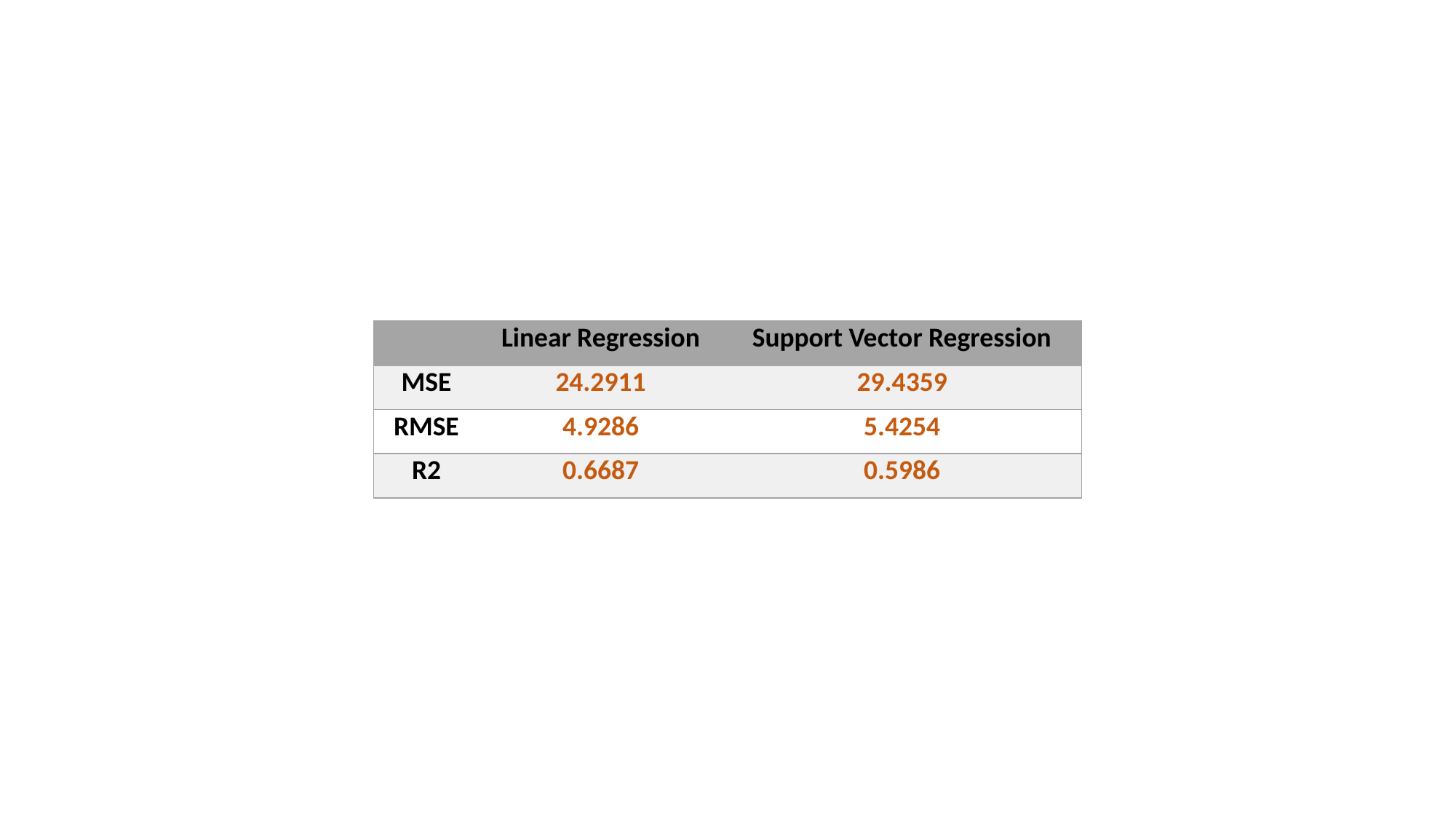

|  | Linear Regression | Support Vector Regression |
| --- | --- | --- |
| MSE | 24.2911 | 29.4359 |
| RMSE | 4.9286 | 5.4254 |
| R2 | 0.6687 | 0.5986 |